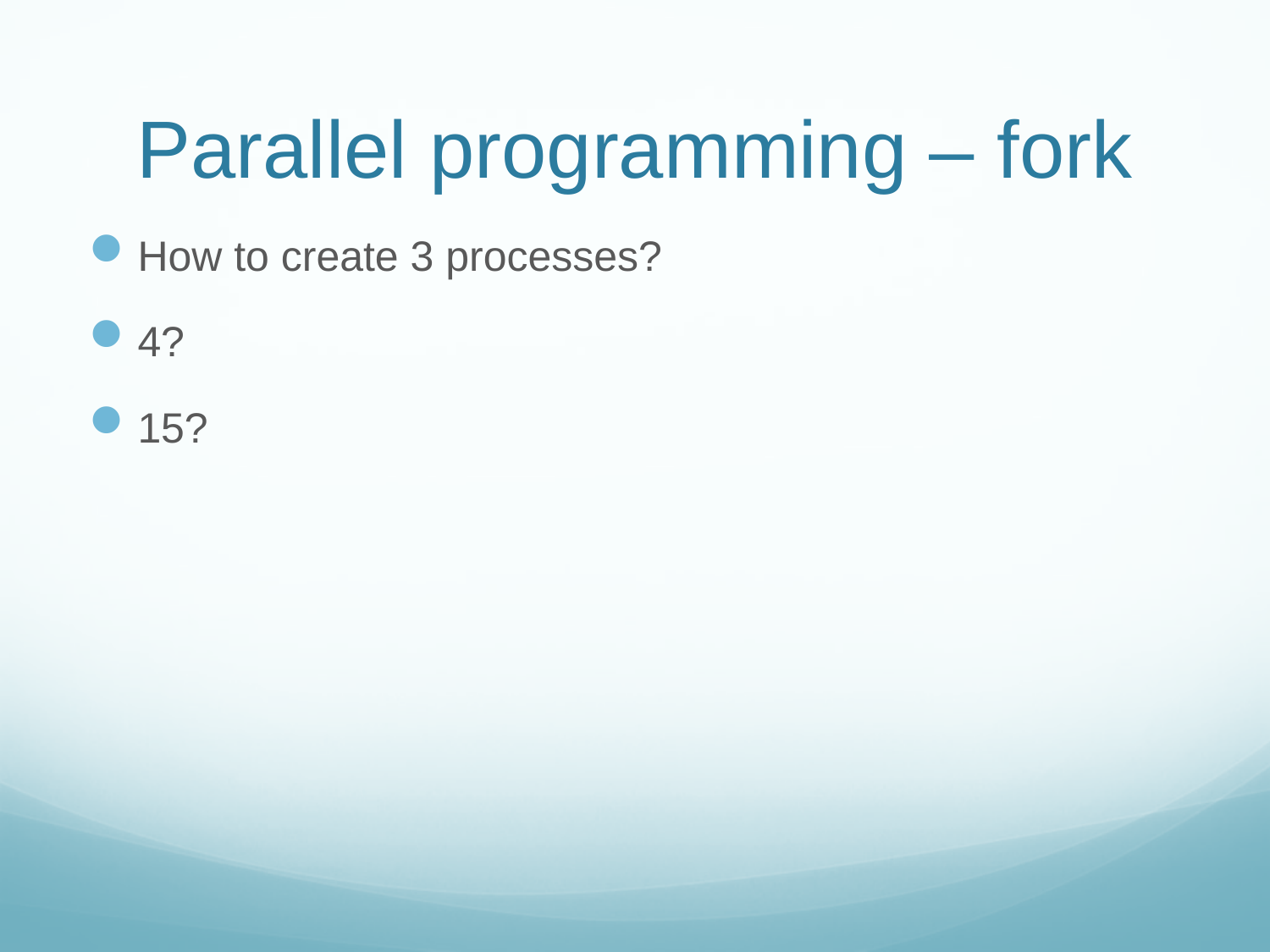

# Parallel programming – fork
How to create 3 processes?
4?
15?